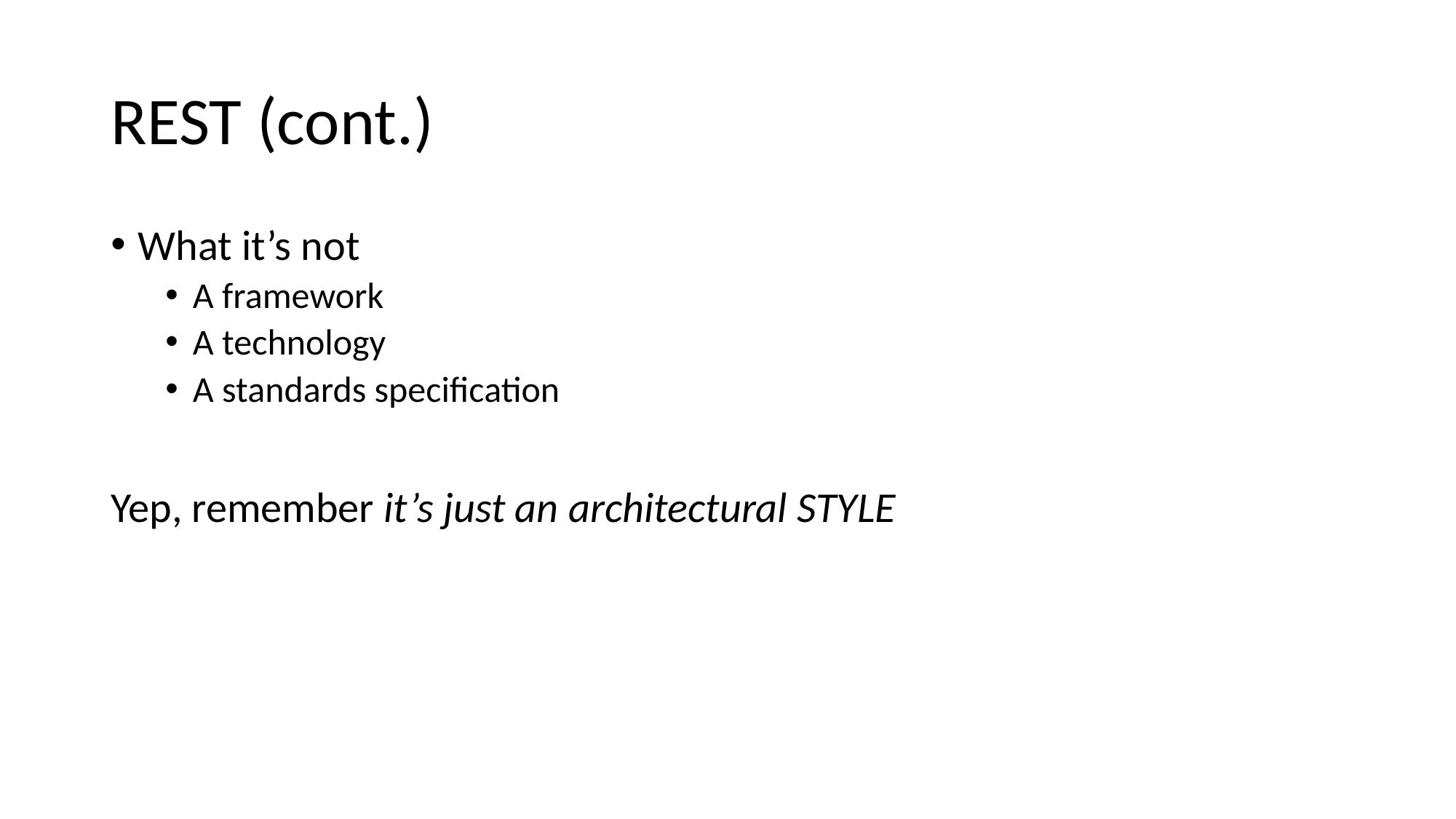

# REST (cont.)
What it’s not
A framework
A technology
A standards specification

Yep, remember it’s just an architectural STYLE